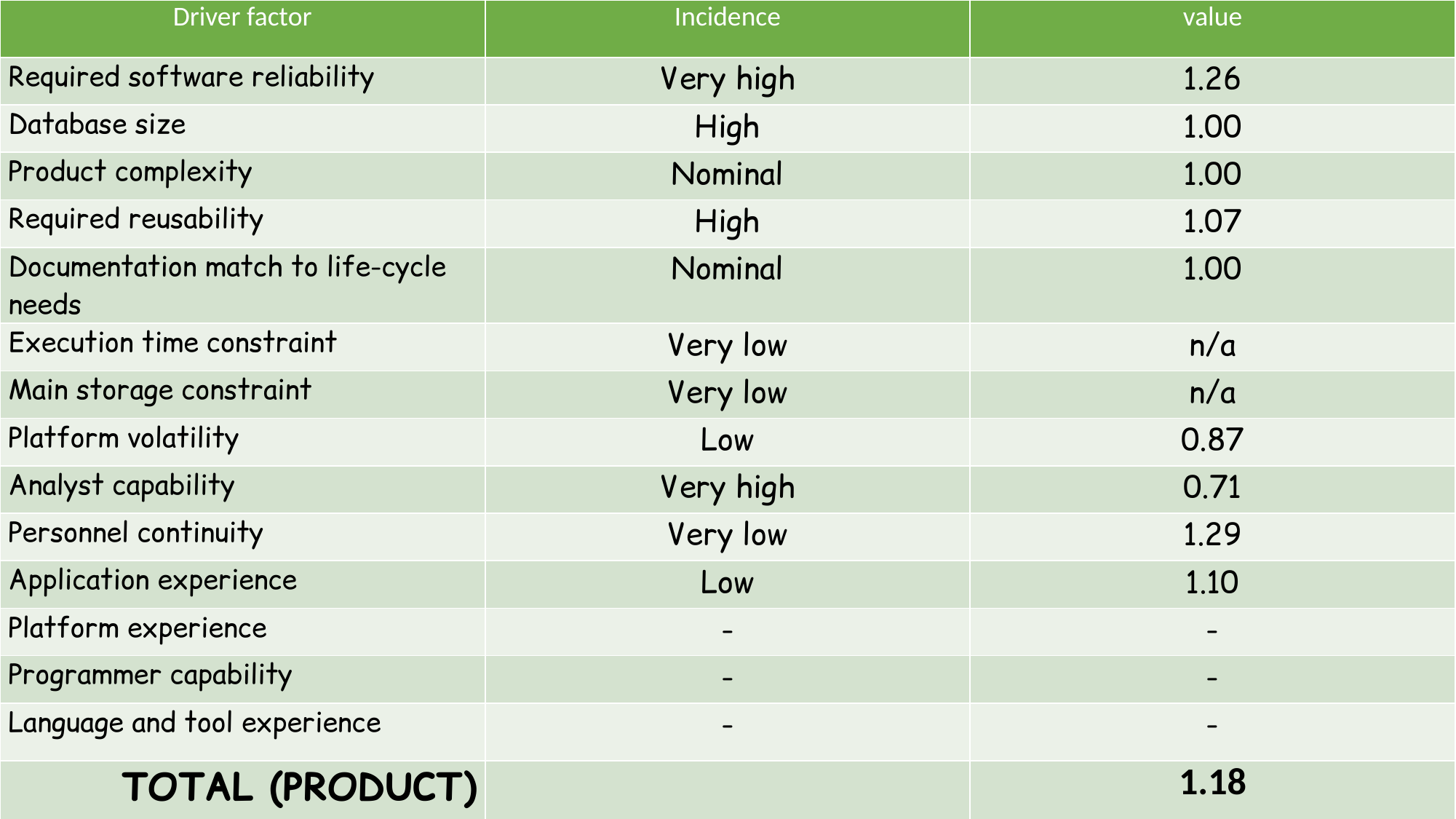

| Driver factor | Incidence | value |
| --- | --- | --- |
| Required software reliability | Very high | 1.26 |
| Database size | High | 1.00 |
| Product complexity | Nominal | 1.00 |
| Required reusability | High | 1.07 |
| Documentation match to life-cycle needs | Nominal | 1.00 |
| Execution time constraint | Very low | n/a |
| Main storage constraint | Very low | n/a |
| Platform volatility | Low | 0.87 |
| Analyst capability | Very high | 0.71 |
| Personnel continuity | Very low | 1.29 |
| Application experience | Low | 1.10 |
| Platform experience | - | - |
| Programmer capability | - | - |
| Language and tool experience | - | - |
| TOTAL (PRODUCT) |  | 1.18 |
|  |  |  |